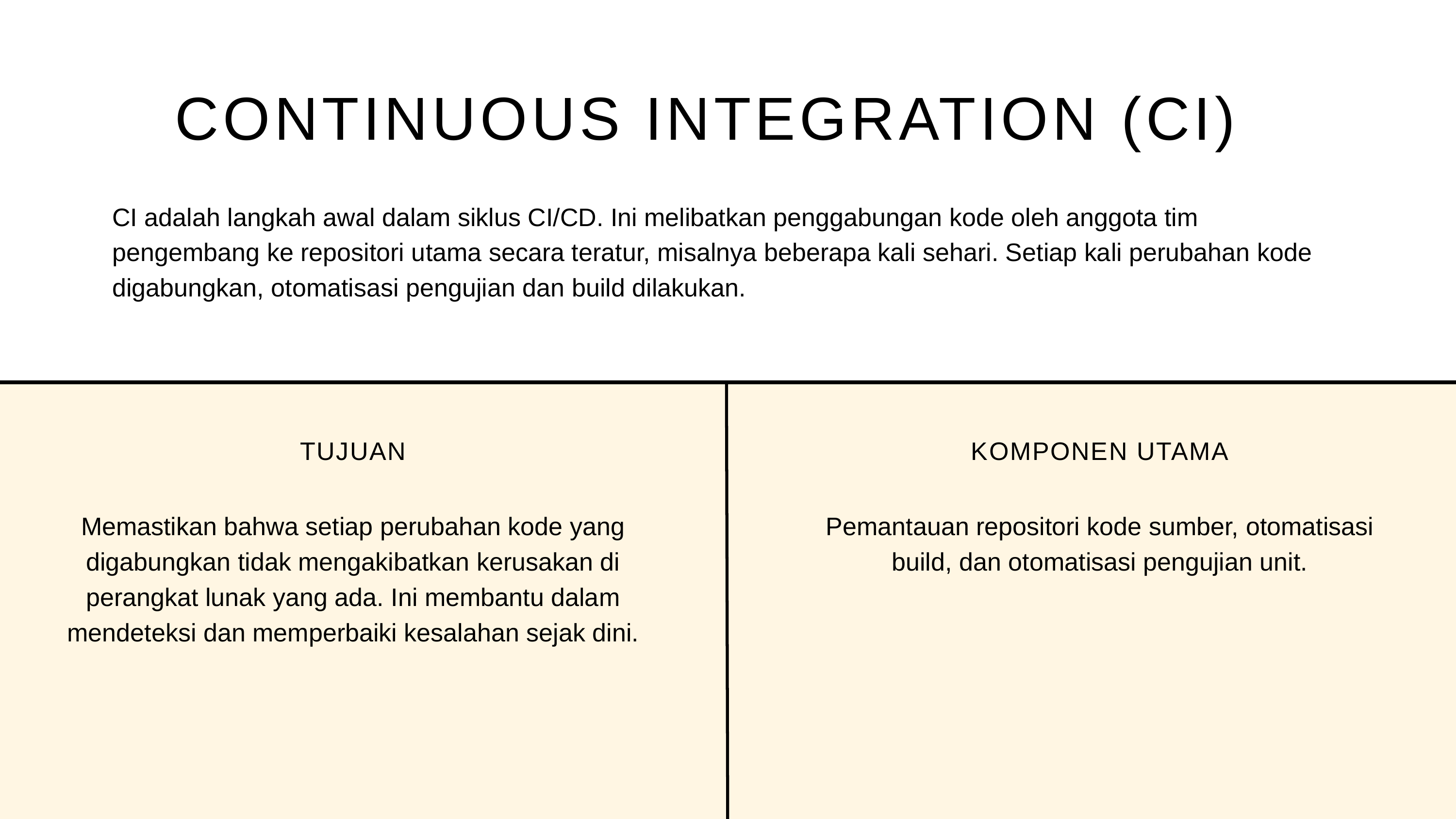

CONTINUOUS INTEGRATION (CI)
CI adalah langkah awal dalam siklus CI/CD. Ini melibatkan penggabungan kode oleh anggota tim pengembang ke repositori utama secara teratur, misalnya beberapa kali sehari. Setiap kali perubahan kode digabungkan, otomatisasi pengujian dan build dilakukan.

TUJUAN
KOMPONEN UTAMA
Memastikan bahwa setiap perubahan kode yang digabungkan tidak mengakibatkan kerusakan di perangkat lunak yang ada. Ini membantu dalam mendeteksi dan memperbaiki kesalahan sejak dini.
Pemantauan repositori kode sumber, otomatisasi build, dan otomatisasi pengujian unit.